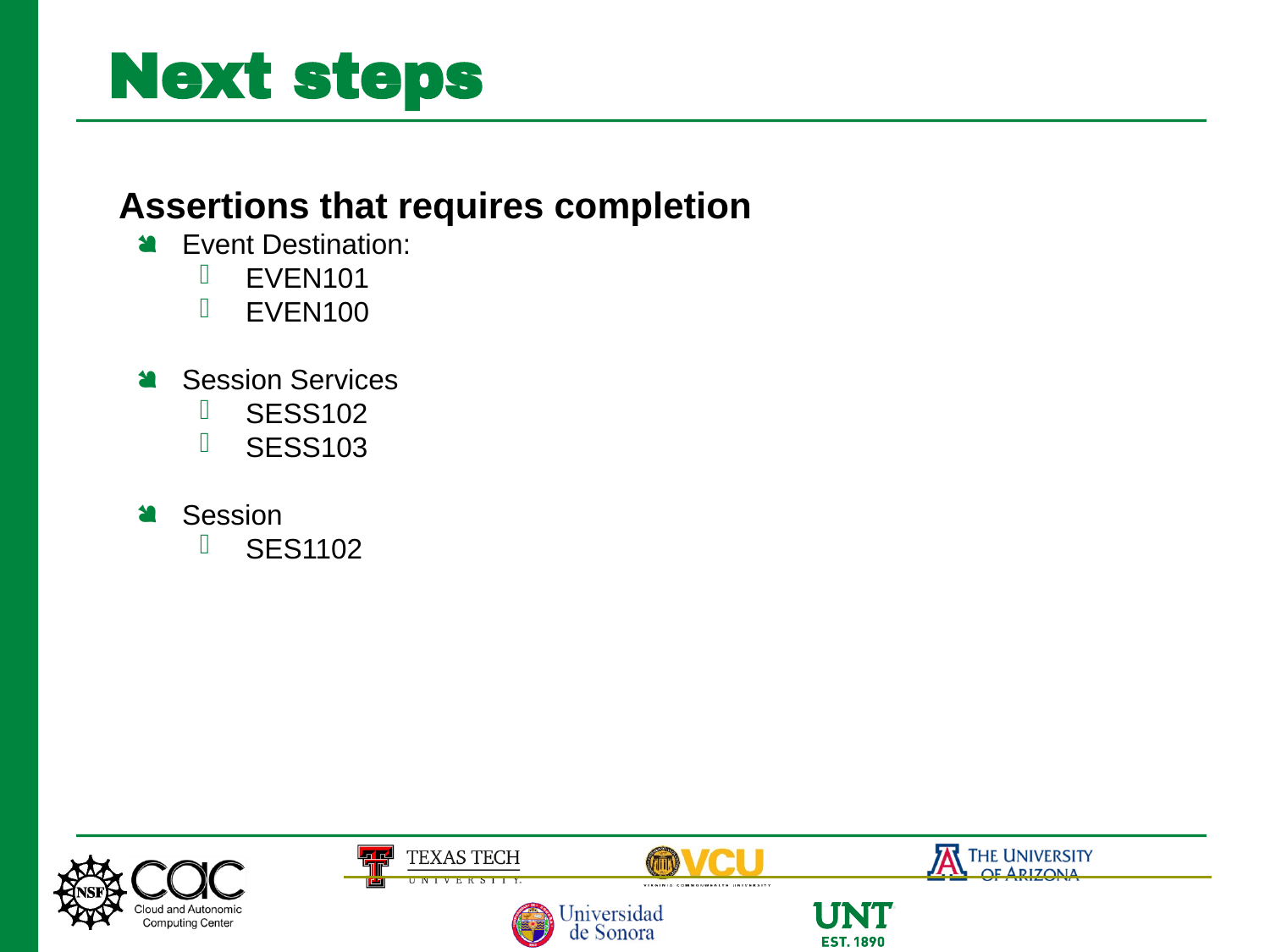

# Next steps
Assertions that requires completion
Event Destination:
EVEN101
EVEN100

Session Services
SESS102
SESS103

Session
SES1102